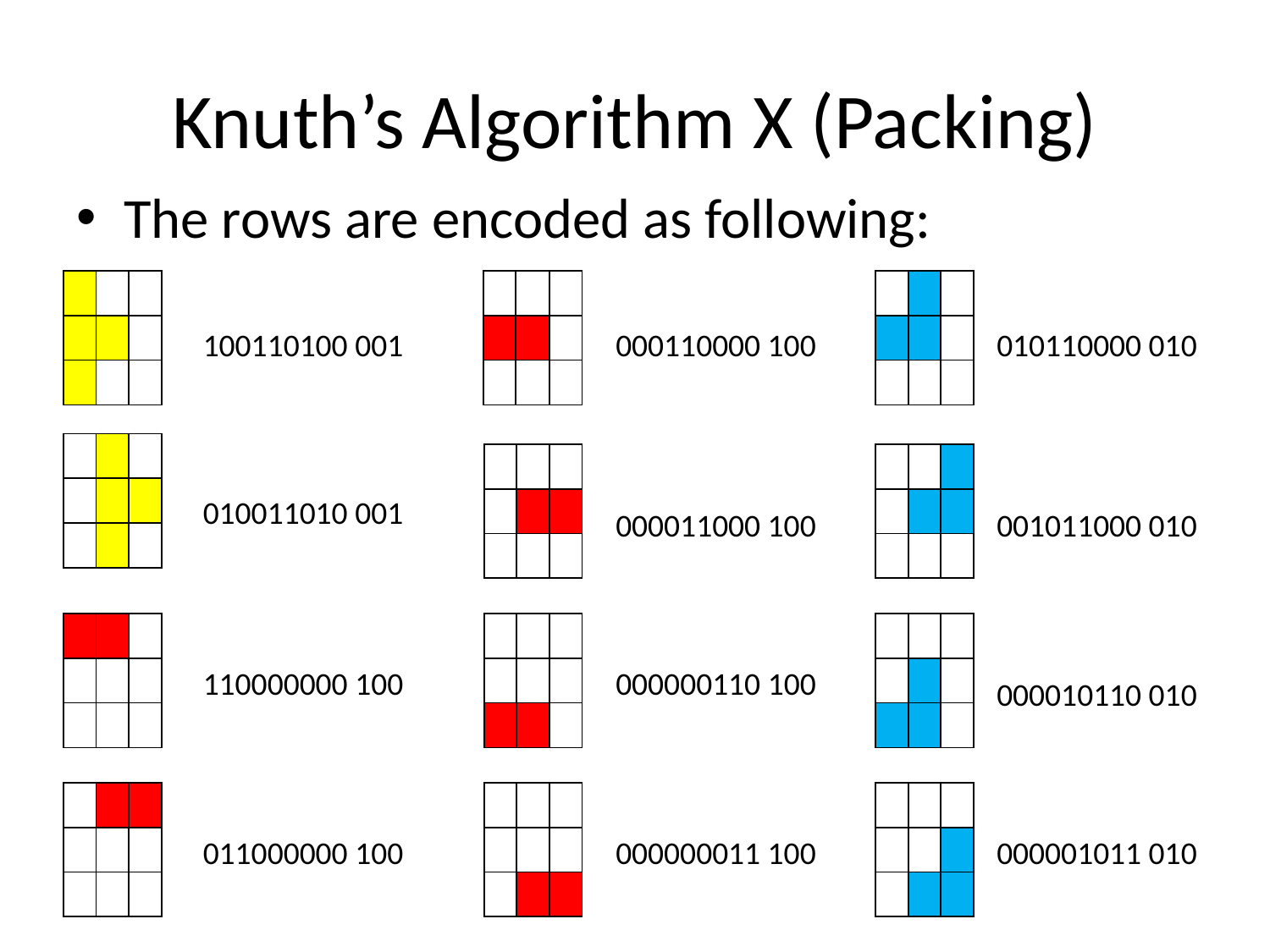

# Knuth’s Algorithm X (Packing)
The rows are encoded as following:
|  |  |  |
| --- | --- | --- |
|  |  |  |
|  |  |  |
|  |  |  |
| --- | --- | --- |
|  |  |  |
|  |  |  |
|  |  |  |
| --- | --- | --- |
|  |  |  |
|  |  |  |
100110100 001
000110000 100
010110000 010
|  |  |  |
| --- | --- | --- |
|  |  |  |
|  |  |  |
|  |  |  |
| --- | --- | --- |
|  |  |  |
|  |  |  |
|  |  |  |
| --- | --- | --- |
|  |  |  |
|  |  |  |
010011010 001
000011000 100
001011000 010
|  |  |  |
| --- | --- | --- |
|  |  |  |
|  |  |  |
|  |  |  |
| --- | --- | --- |
|  |  |  |
|  |  |  |
|  |  |  |
| --- | --- | --- |
|  |  |  |
|  |  |  |
110000000 100
000000110 100
000010110 010
|  |  |  |
| --- | --- | --- |
|  |  |  |
|  |  |  |
|  |  |  |
| --- | --- | --- |
|  |  |  |
|  |  |  |
|  |  |  |
| --- | --- | --- |
|  |  |  |
|  |  |  |
011000000 100
000000011 100
000001011 010